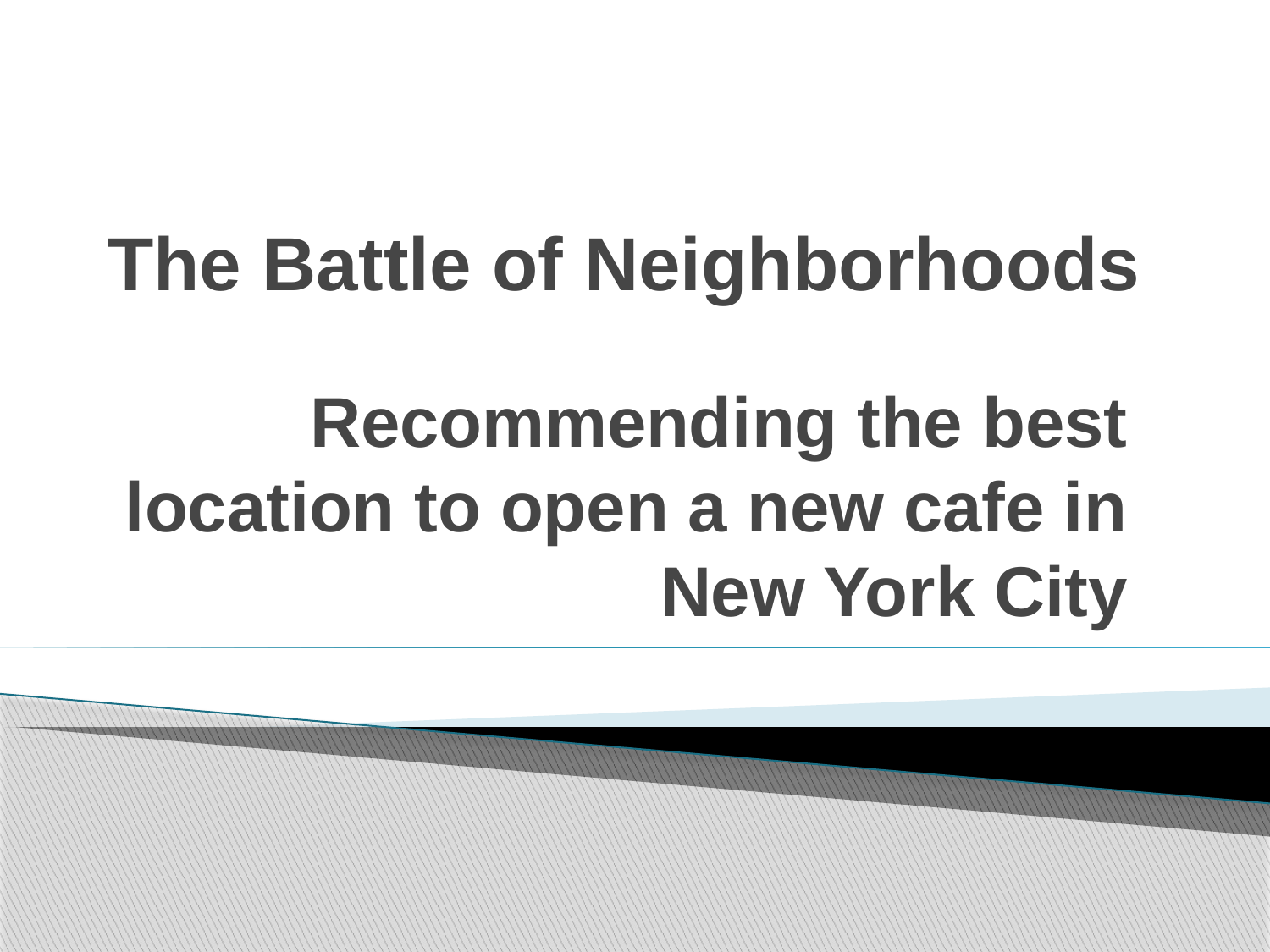

# The Battle of Neighborhoods
Recommending the best location to open a new cafe in New York City